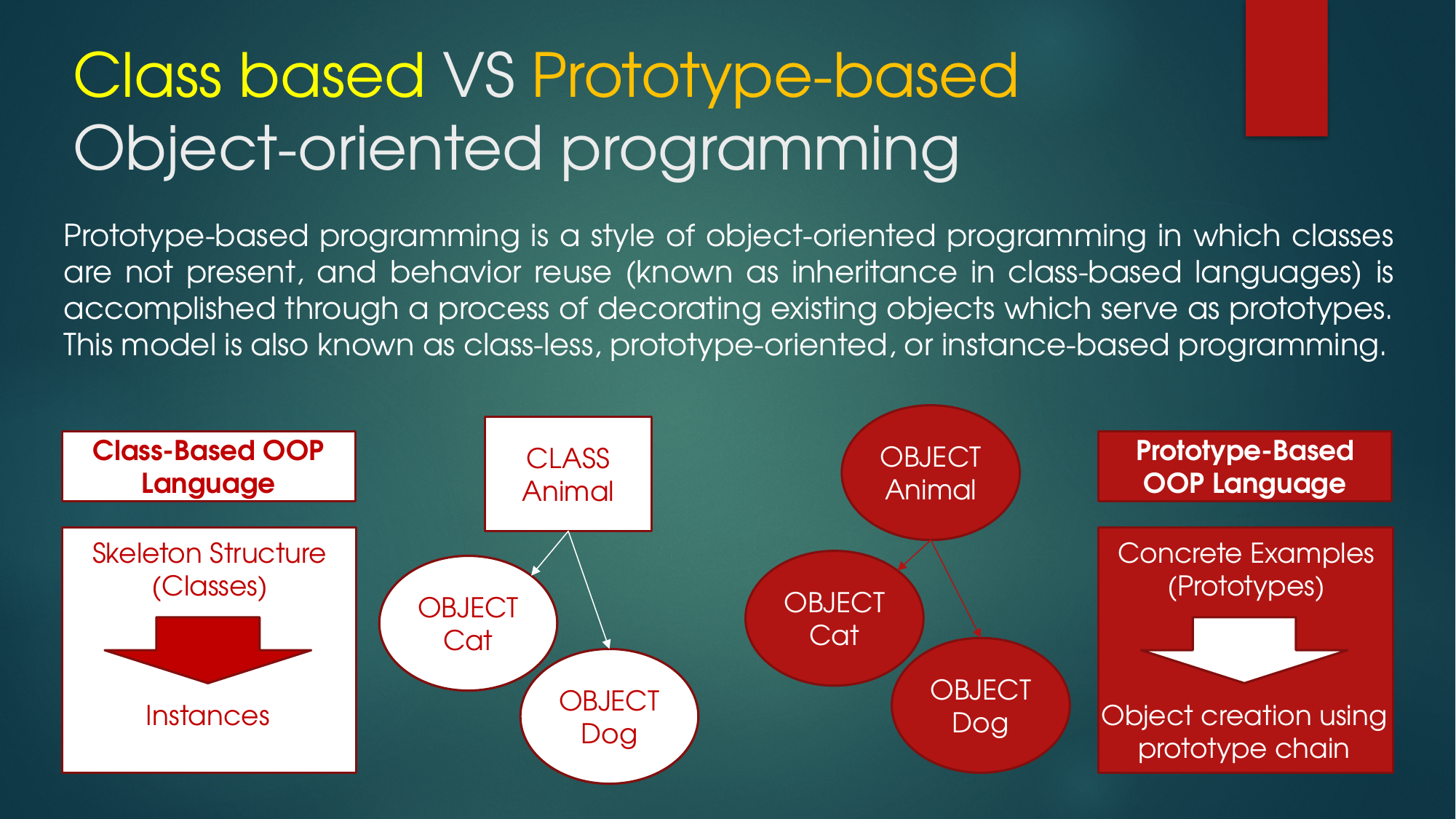

# Class based VS Prototype-based Object-oriented programming
Prototype-based programming is a style of object-oriented programming in which classes are not present, and behavior reuse (known as inheritance in class-based languages) is accomplished through a process of decorating existing objects which serve as prototypes. This model is also known as class-less, prototype-oriented, or instance-based programming.
OBJECT
Animal
CLASS
Animal
Class-Based OOP Language
Prototype-Based OOP Language

Skeleton Structure (Classes)
Concrete Examples (Prototypes)
OBJECT
Cat
OBJECT
Cat

OBJECT
Dog
OBJECT
Dog
Instances
Object creation using prototype chain